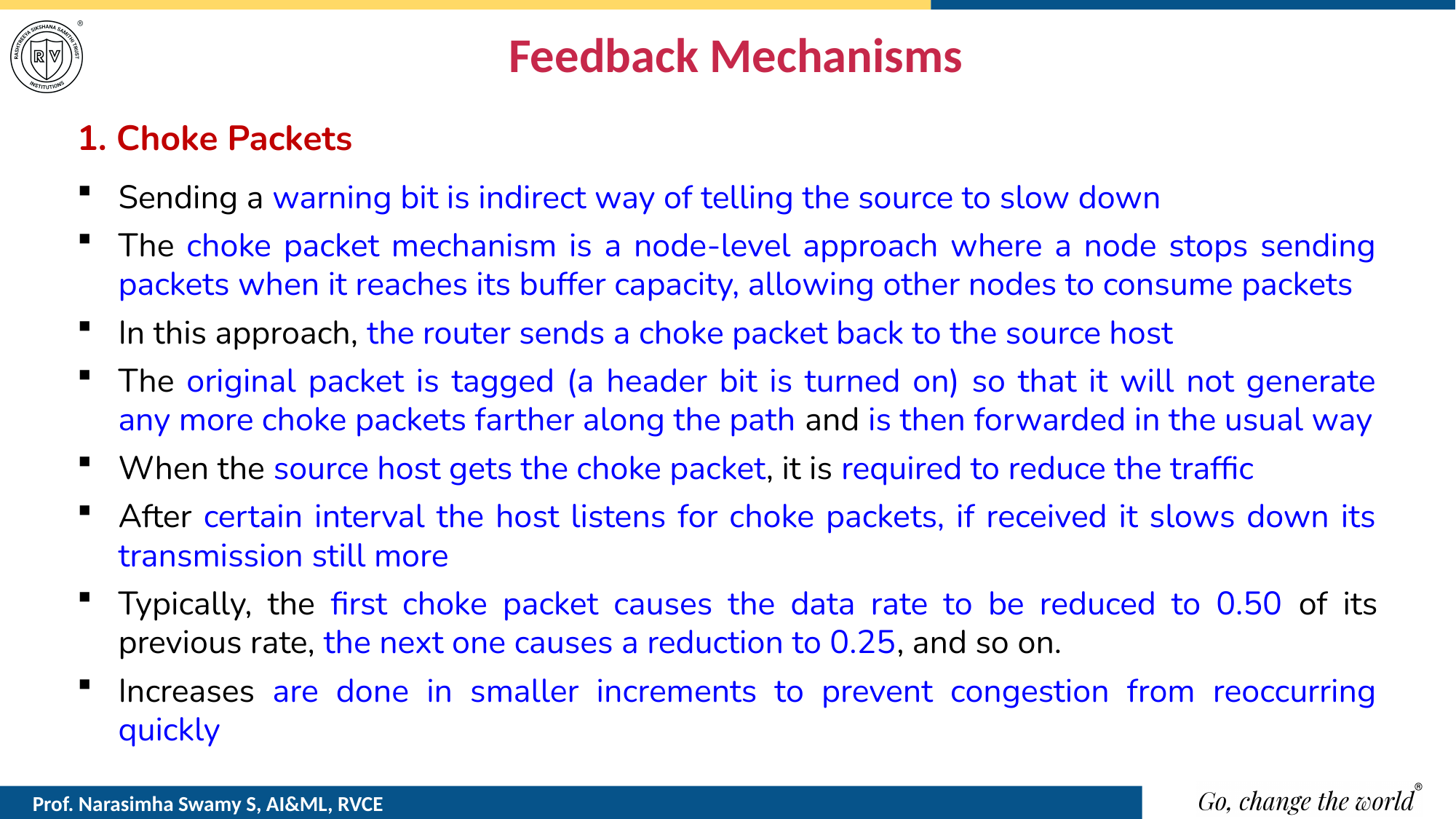

# Feedback Mechanisms
1. Choke Packets
Sending a warning bit is indirect way of telling the source to slow down
The choke packet mechanism is a node-level approach where a node stops sending packets when it reaches its buffer capacity, allowing other nodes to consume packets
In this approach, the router sends a choke packet back to the source host
The original packet is tagged (a header bit is turned on) so that it will not generate any more choke packets farther along the path and is then forwarded in the usual way
When the source host gets the choke packet, it is required to reduce the traffic
After certain interval the host listens for choke packets, if received it slows down its transmission still more
Typically, the first choke packet causes the data rate to be reduced to 0.50 of its previous rate, the next one causes a reduction to 0.25, and so on.
Increases are done in smaller increments to prevent congestion from reoccurring quickly